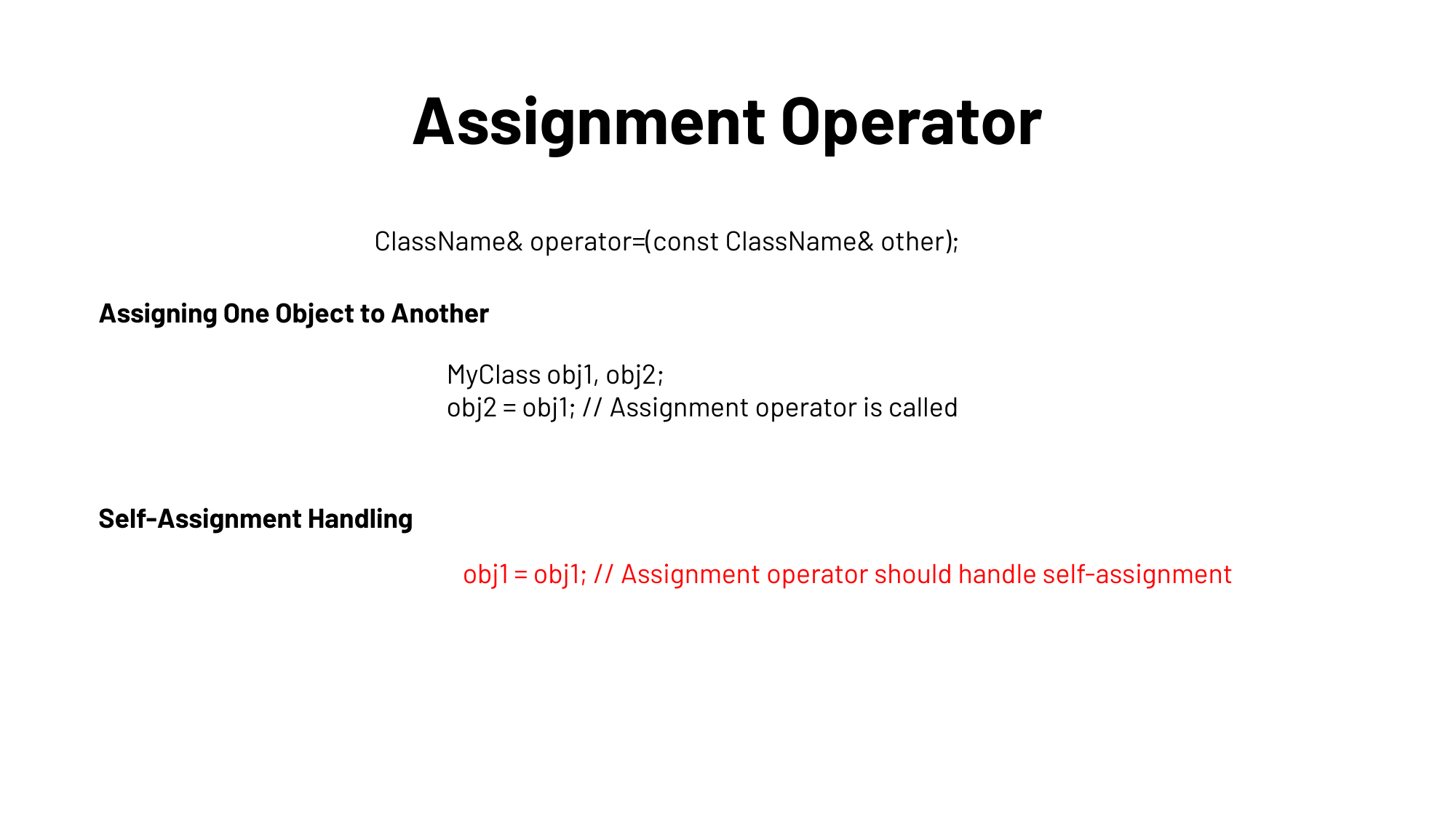

# Assignment Operator
ClassName& operator=(const ClassName& other);
Assigning One Object to Another
MyClass obj1, obj2;
obj2 = obj1; // Assignment operator is called
Self-Assignment Handling
obj1 = obj1; // Assignment operator should handle self-assignment